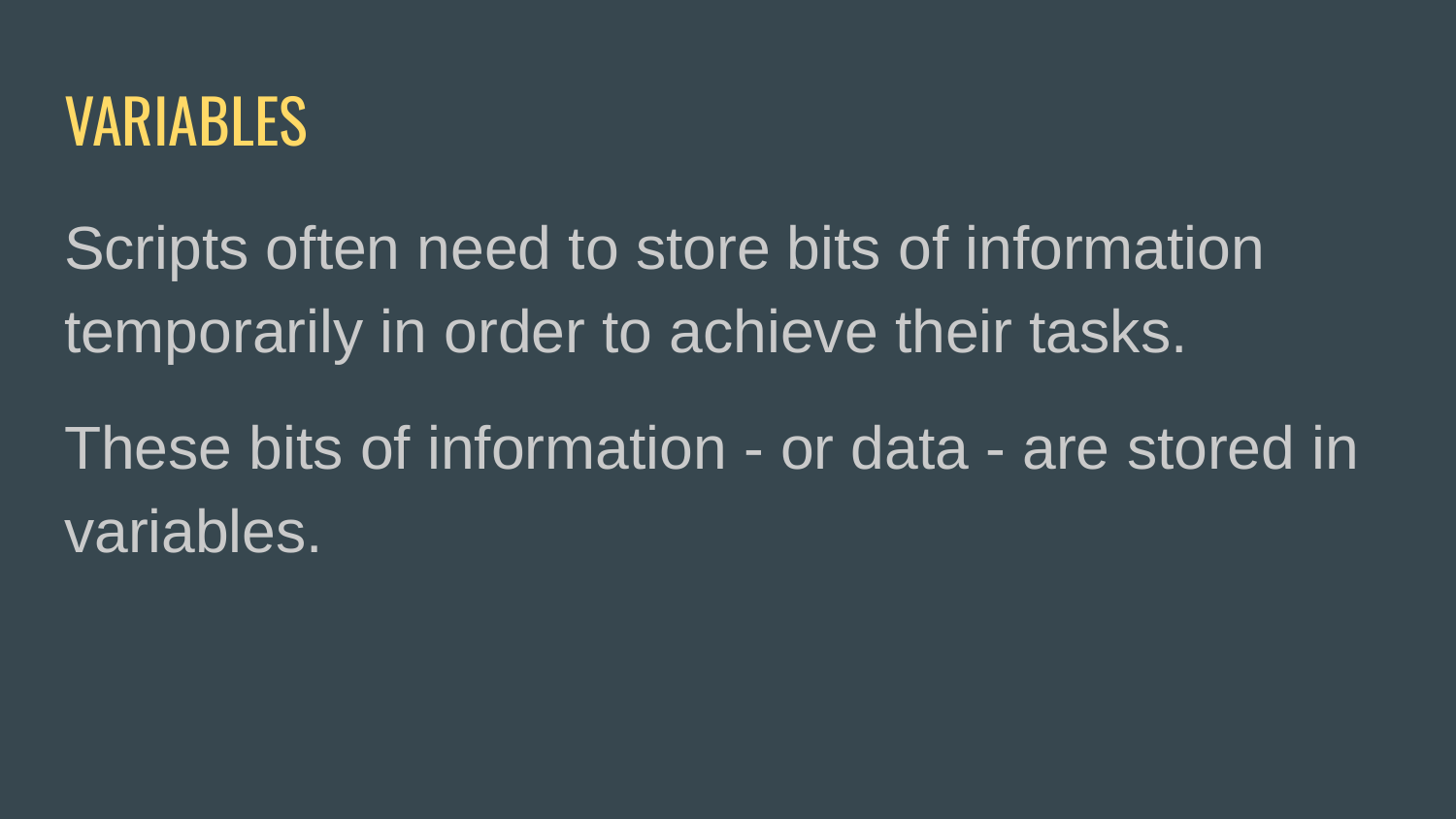

# VARIABLES
Scripts often need to store bits of information temporarily in order to achieve their tasks.
These bits of information - or data - are stored in variables.